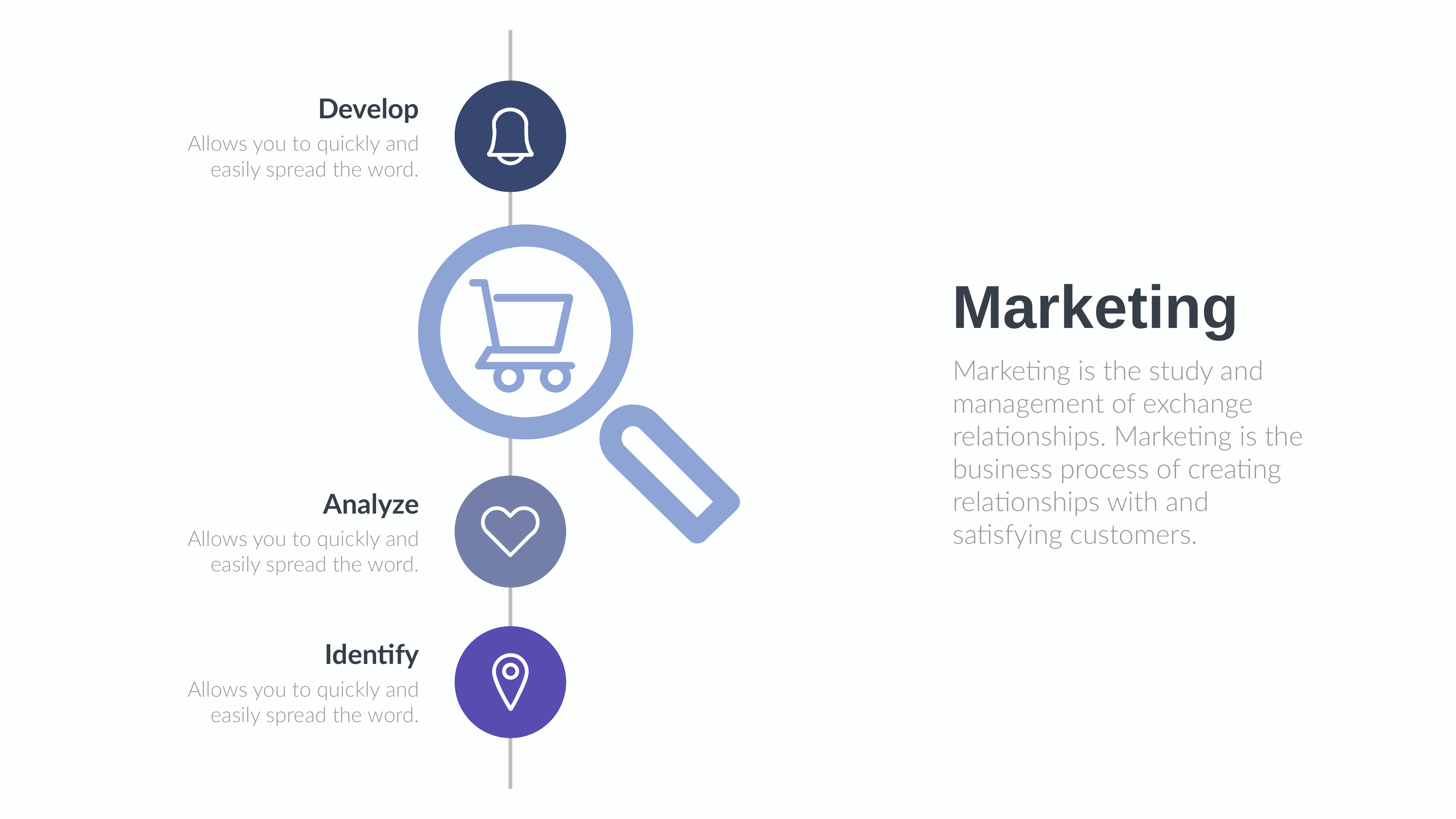

Develop
Allows you to quickly and easily spread the word.

Marketing
Marketing is the study and management of exchange relationships. Marketing is the business process of creating relationships with and satisfying customers.

Analyze
Allows you to quickly and easily spread the word.

Identify
Allows you to quickly and easily spread the word.